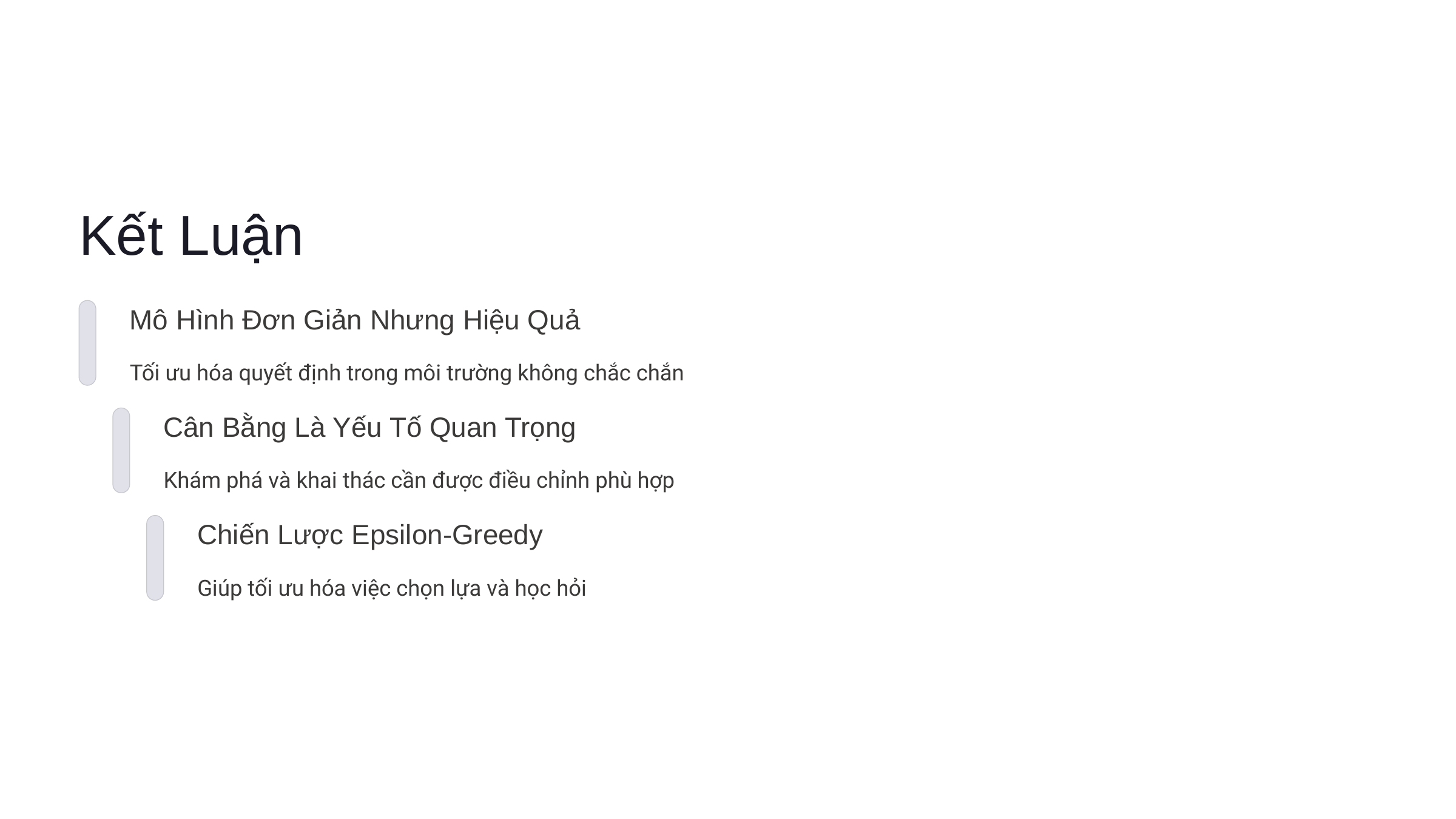

Kết Luận

Mô Hình Đơn Giản Nhưng Hiệu Quả
Tối ưu hóa quyết định trong môi trường không chắc chắn

Cân Bằng Là Yếu Tố Quan Trọng
Khám phá và khai thác cần được điều chỉnh phù hợp

Chiến Lược Epsilon-Greedy
Giúp tối ưu hóa việc chọn lựa và học hỏi